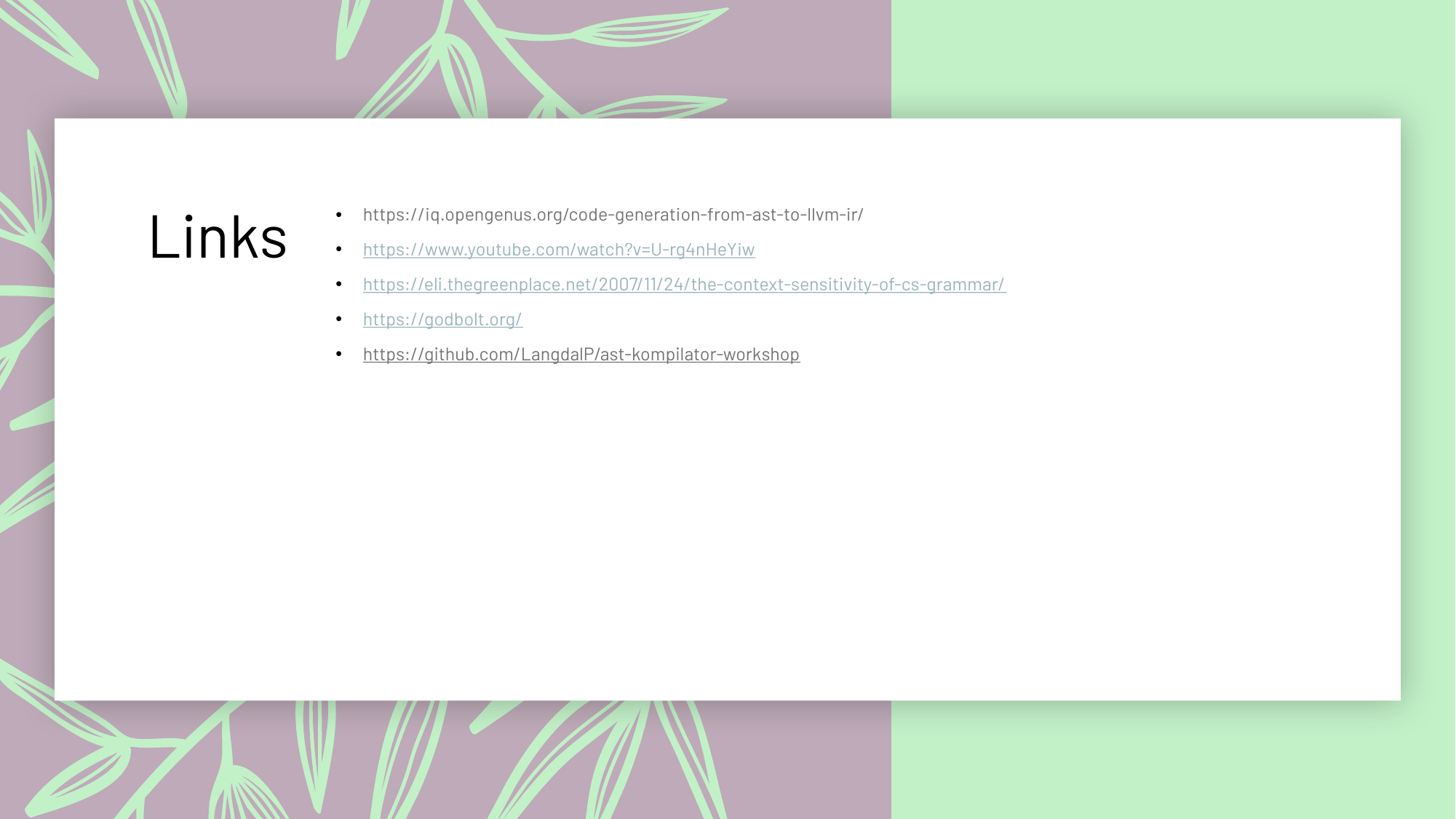

# Links
https://iq.opengenus.org/code-generation-from-ast-to-llvm-ir/
https://www.youtube.com/watch?v=U-rg4nHeYiw
https://eli.thegreenplace.net/2007/11/24/the-context-sensitivity-of-cs-grammar/
https://godbolt.org/
https://github.com/LangdalP/ast-kompilator-workshop